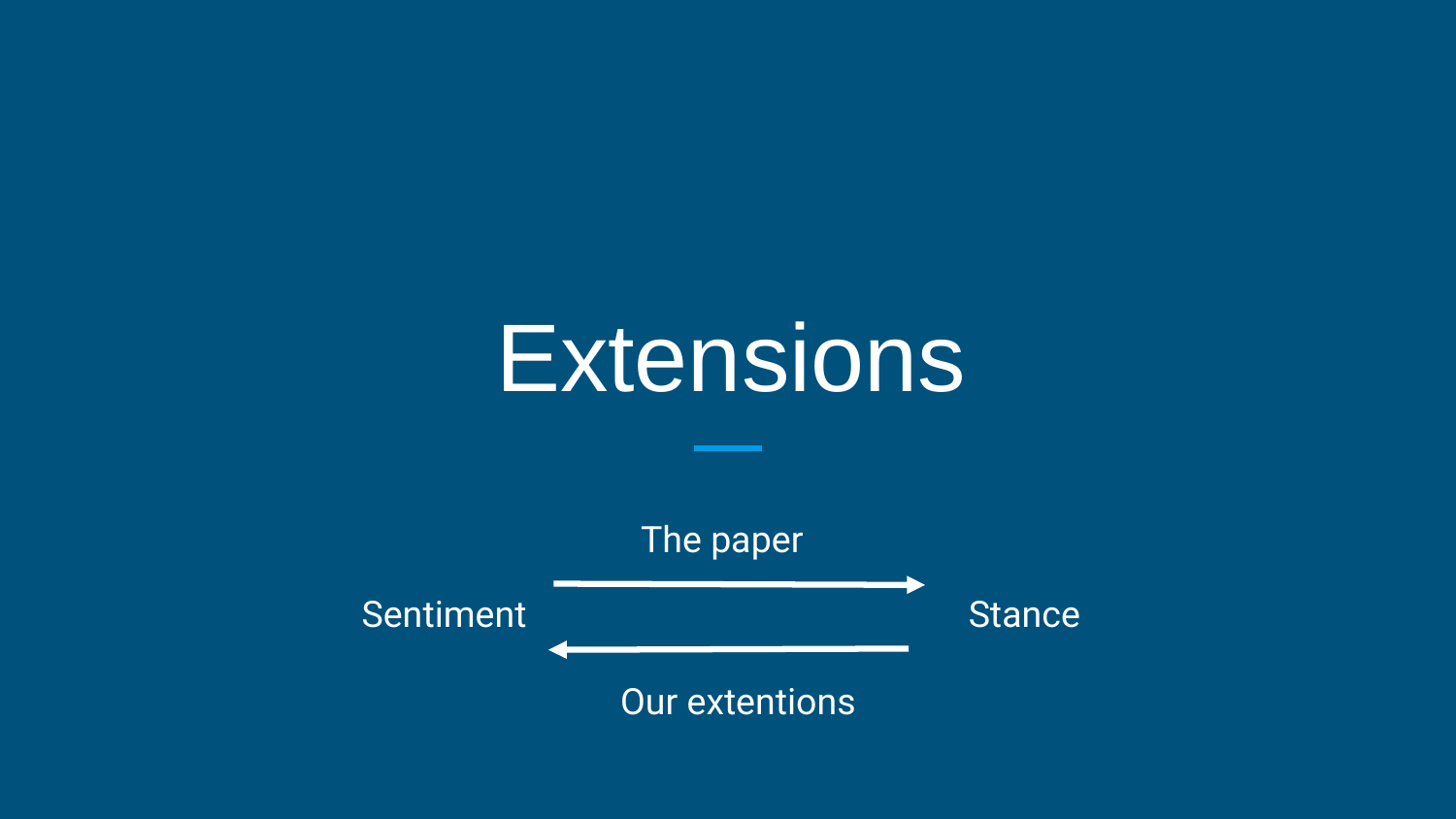

# Extensions
The paper
Sentiment
Stance
Our extentions